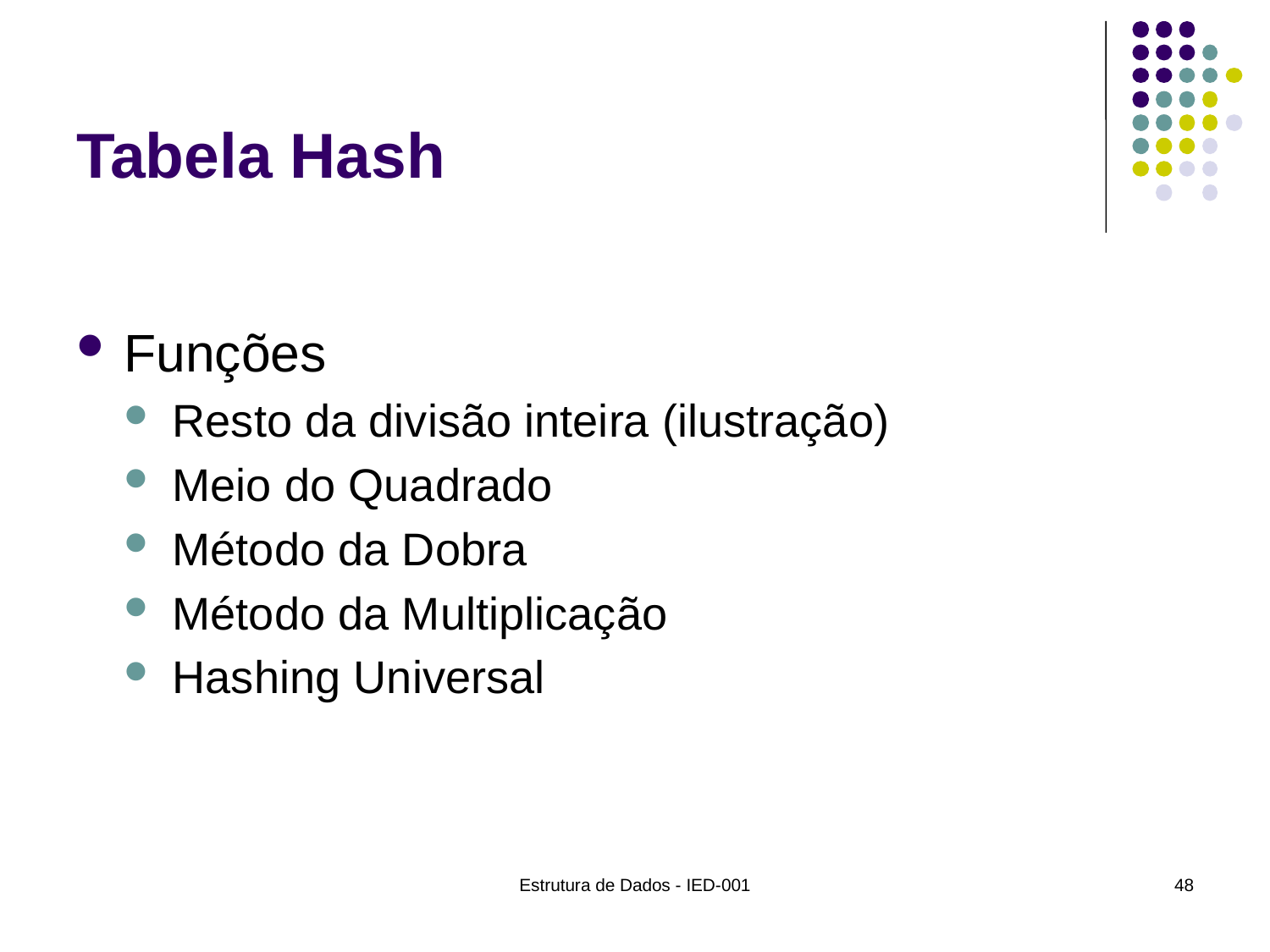

# Tabela Hash

Funções
Resto da divisão inteira (ilustração)
Meio do Quadrado
Método da Dobra
Método da Multiplicação
Hashing Universal

Estrutura de Dados - IED-001
48